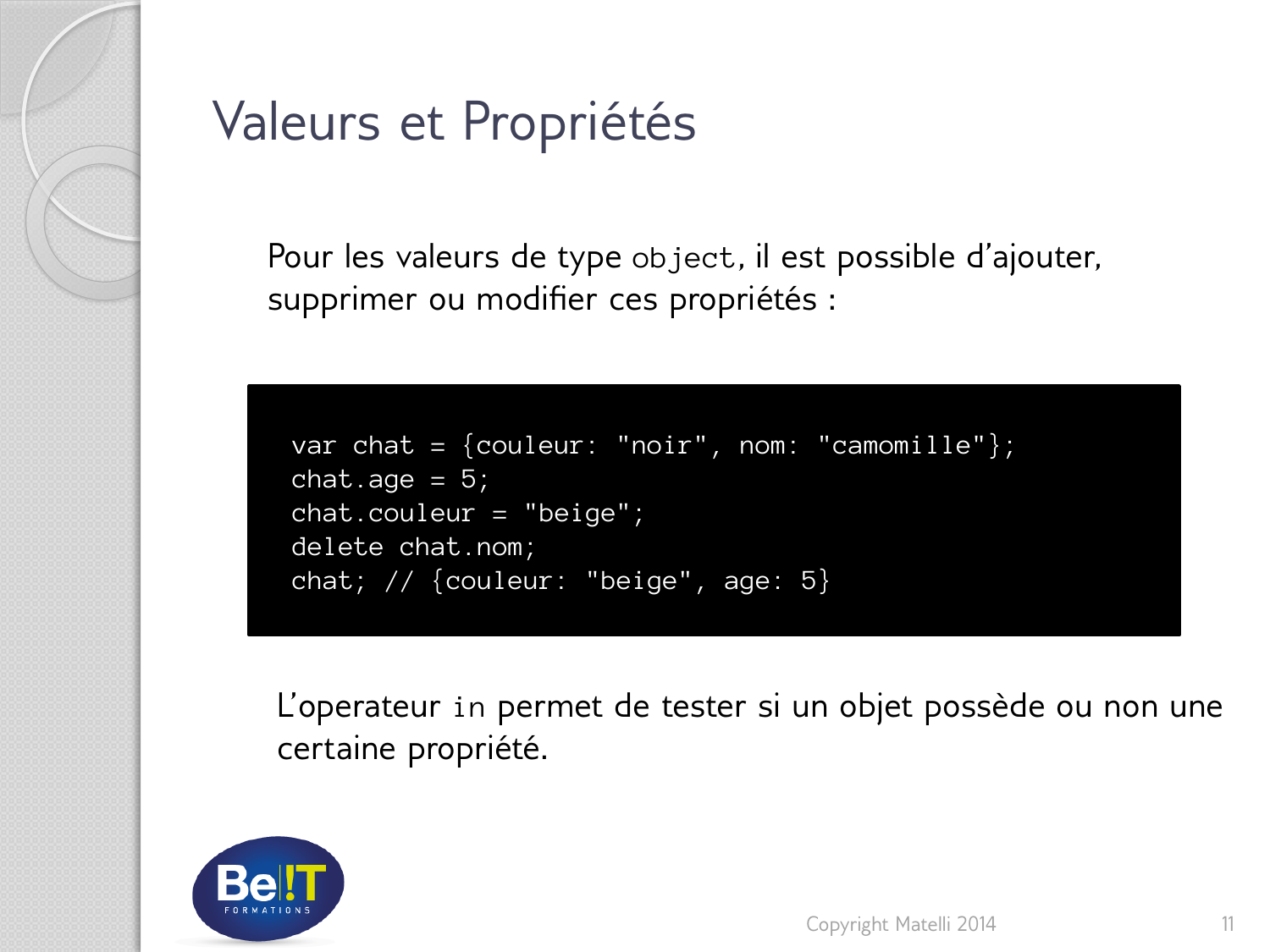

# Valeurs et Propriétés
Pour les valeurs de type object, il est possible d’ajouter, supprimer ou modifier ces propriétés :

  var chat = {couleur: "noir", nom: "camomille"};
  chat.age = 5;
  chat.couleur = "beige";
  delete chat.nom;
  chat; // {couleur: "beige", age: 5}

L’operateur in permet de tester si un objet possède ou non une certaine propriété.

Copyright Matelli 2014
11